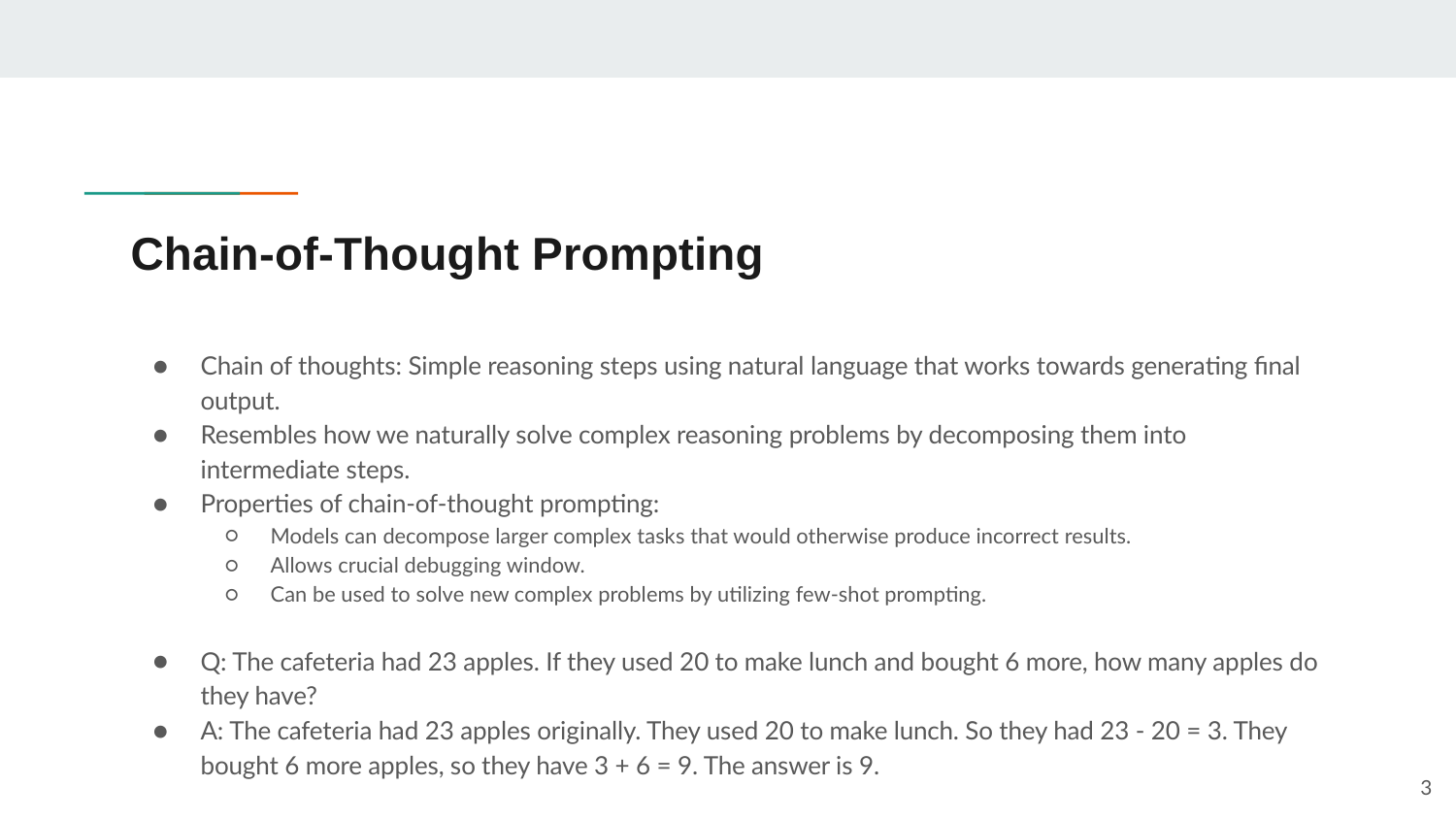

# Chain-of-Thought Prompting
Chain of thoughts: Simple reasoning steps using natural language that works towards generating final output.
Resembles how we naturally solve complex reasoning problems by decomposing them into intermediate steps.
Properties of chain-of-thought prompting:
Models can decompose larger complex tasks that would otherwise produce incorrect results.
Allows crucial debugging window.
Can be used to solve new complex problems by utilizing few-shot prompting.

Q: The cafeteria had 23 apples. If they used 20 to make lunch and bought 6 more, how many apples do they have?
A: The cafeteria had 23 apples originally. They used 20 to make lunch. So they had 23 - 20 = 3. They bought 6 more apples, so they have 3 + 6 = 9. The answer is 9.
3